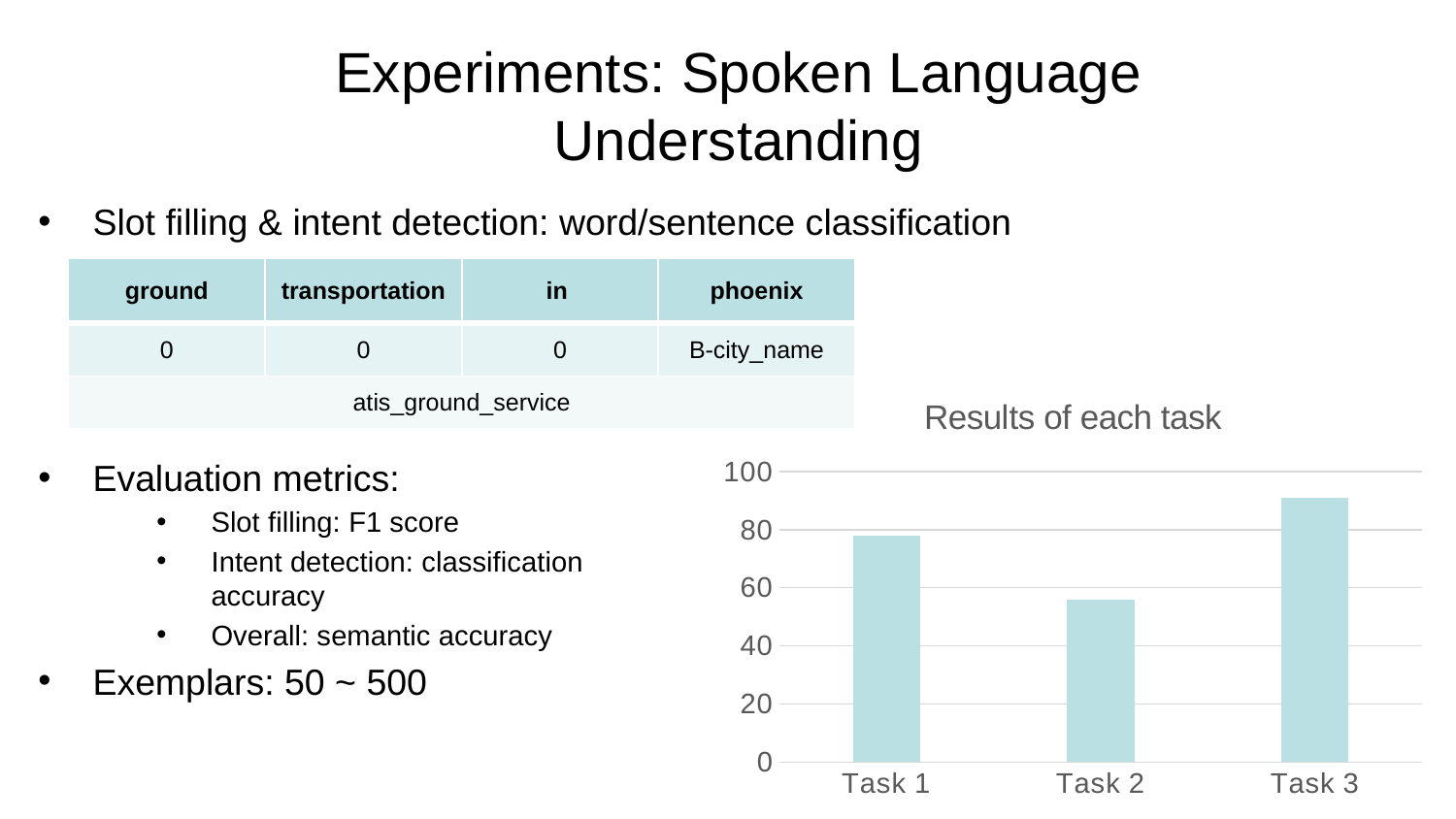

# Experiments: Spoken Language Understanding
Slot filling & intent detection: word/sentence classification
| ground | transportation | in | phoenix |
| --- | --- | --- | --- |
| 0 | 0 | 0 | B-city\_name |
| atis\_ground\_service |  |  |  |

### Chart: Results of each task

| Category |  |
|---|---|
| Task 1 | 78.0 |
| Task 2 | 56.0 |
| Task 3 | 91.0 |
Evaluation metrics:
Slot filling: F1 score
Intent detection: classification accuracy
Overall: semantic accuracy
Exemplars: 50 ~ 500